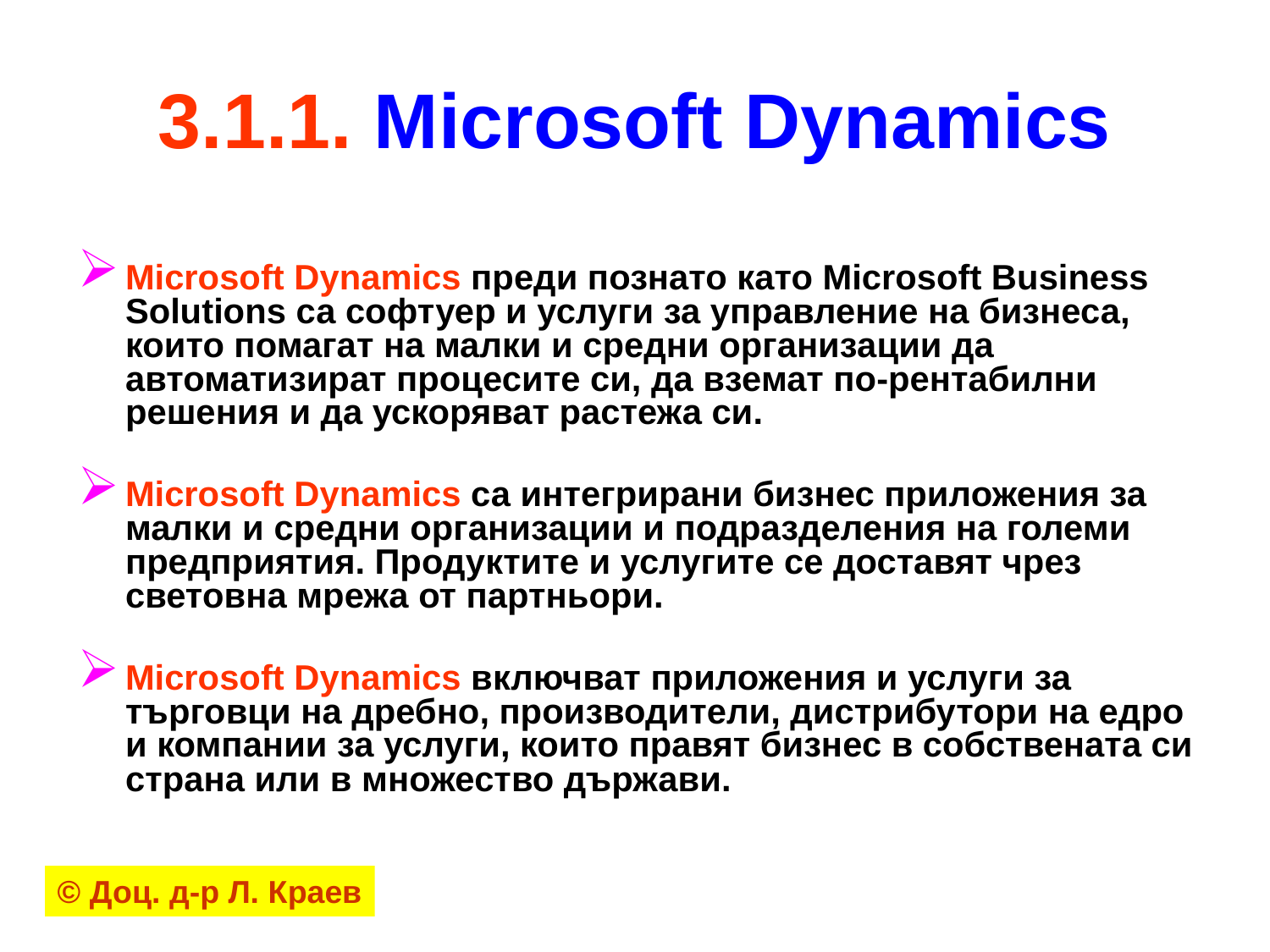

# 3.1.1. Microsoft Dynamics
Microsoft Dynamics преди познато като Microsoft Business Solutions са софтуер и услуги за управление на бизнеса, които помагат на малки и средни организации да автоматизират процесите си, да вземат по-рентабилни решения и да ускоряват растежа си.

Microsoft Dynamics са интегрирани бизнес приложения за малки и средни организации и подразделения на големи предприятия. Продуктите и услугите се доставят чрез световна мрежа от партньори.

Microsoft Dynamics включват приложения и услуги за търговци на дребно, производители, дистрибутори на едро и компании за услуги, които правят бизнес в собствената си страна или в множество държави.
© Доц. д-р Л. Краев